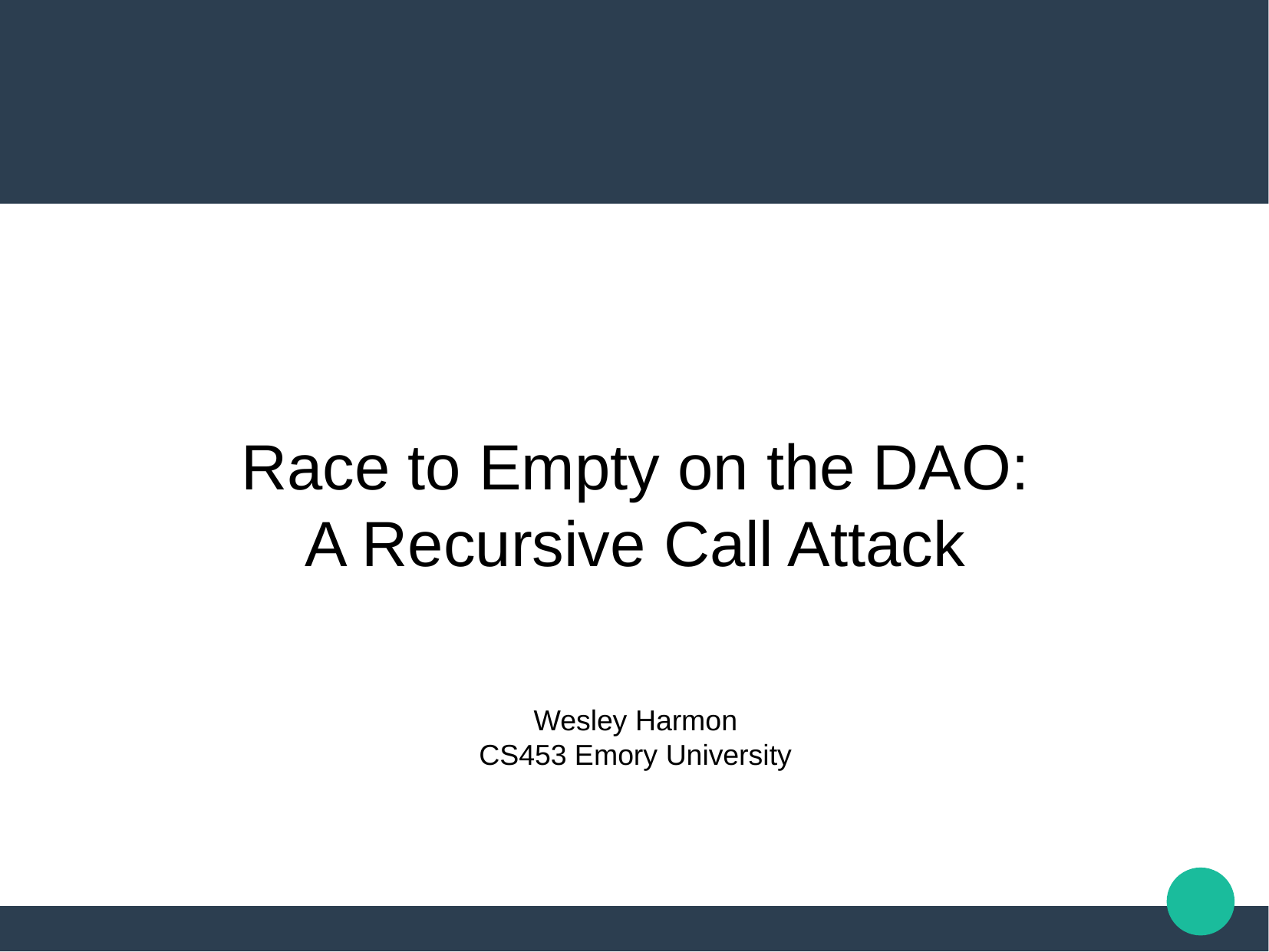

Race to Empty on the DAO:
A Recursive Call Attack
Wesley Harmon
CS453 Emory University